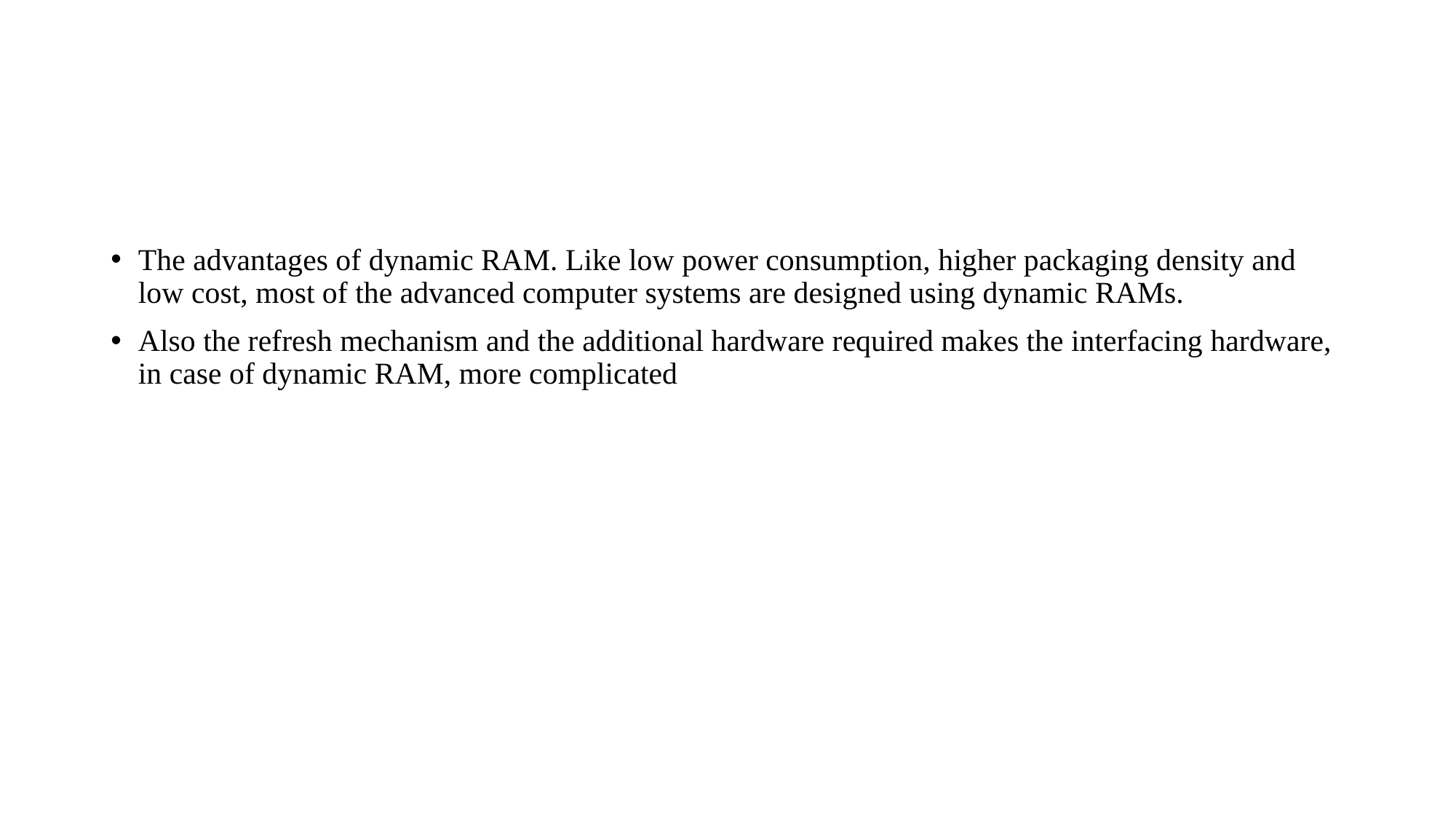

#
The advantages of dynamic RAM. Like low power consumption, higher packaging density and low cost, most of the advanced computer systems are designed using dynamic RAMs.
Also the refresh mechanism and the additional hardware required makes the interfacing hardware, in case of dynamic RAM, more complicated